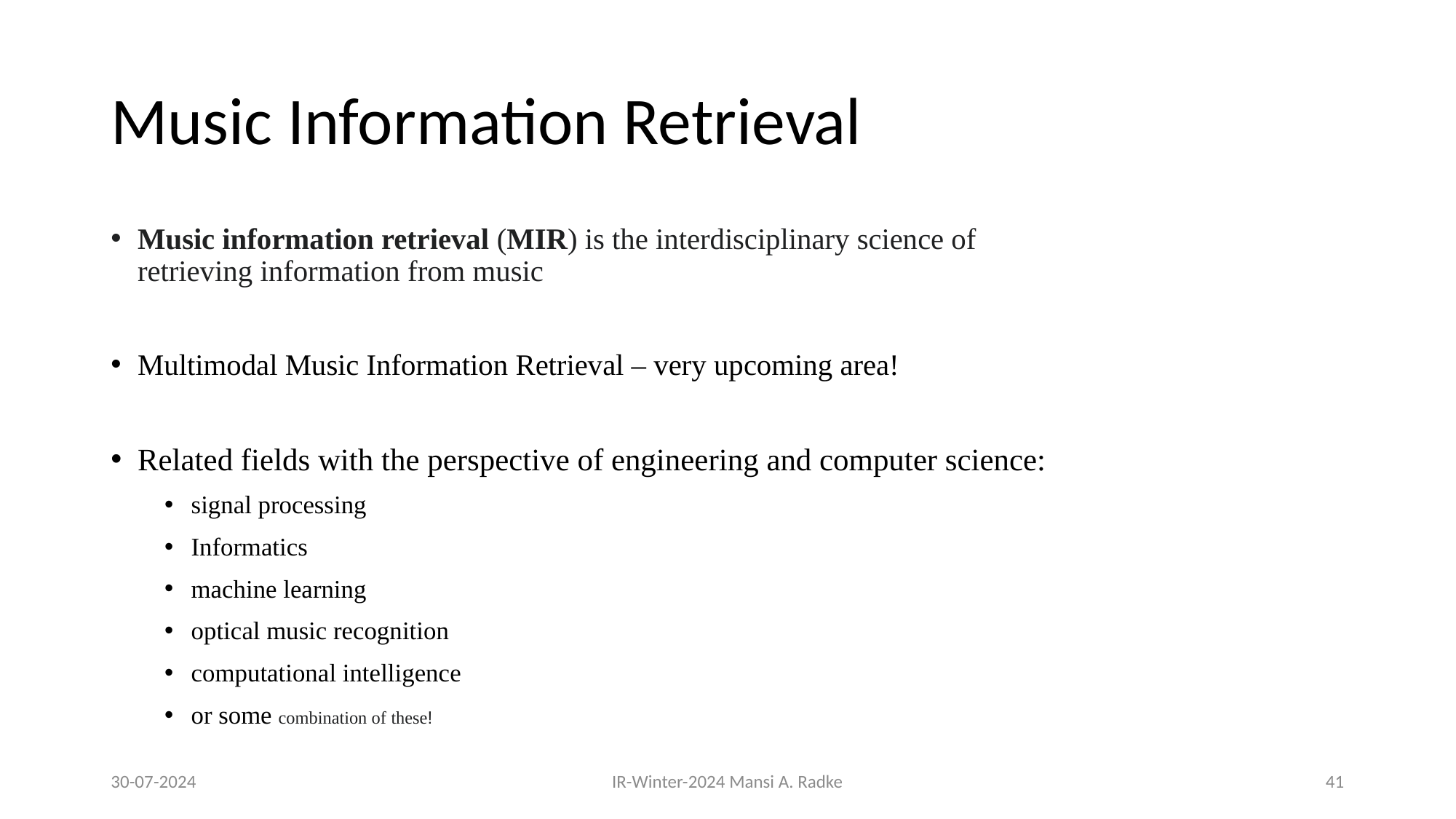

# Music Information Retrieval
Music information retrieval (MIR) is the interdisciplinary science of retrieving information from music

Multimodal Music Information Retrieval – very upcoming area!

Related fields with the perspective of engineering and computer science:
signal processing
Informatics
machine learning
optical music recognition
computational intelligence
or some combination of these!
30-07-2024
IR-Winter-2024 Mansi A. Radke
41